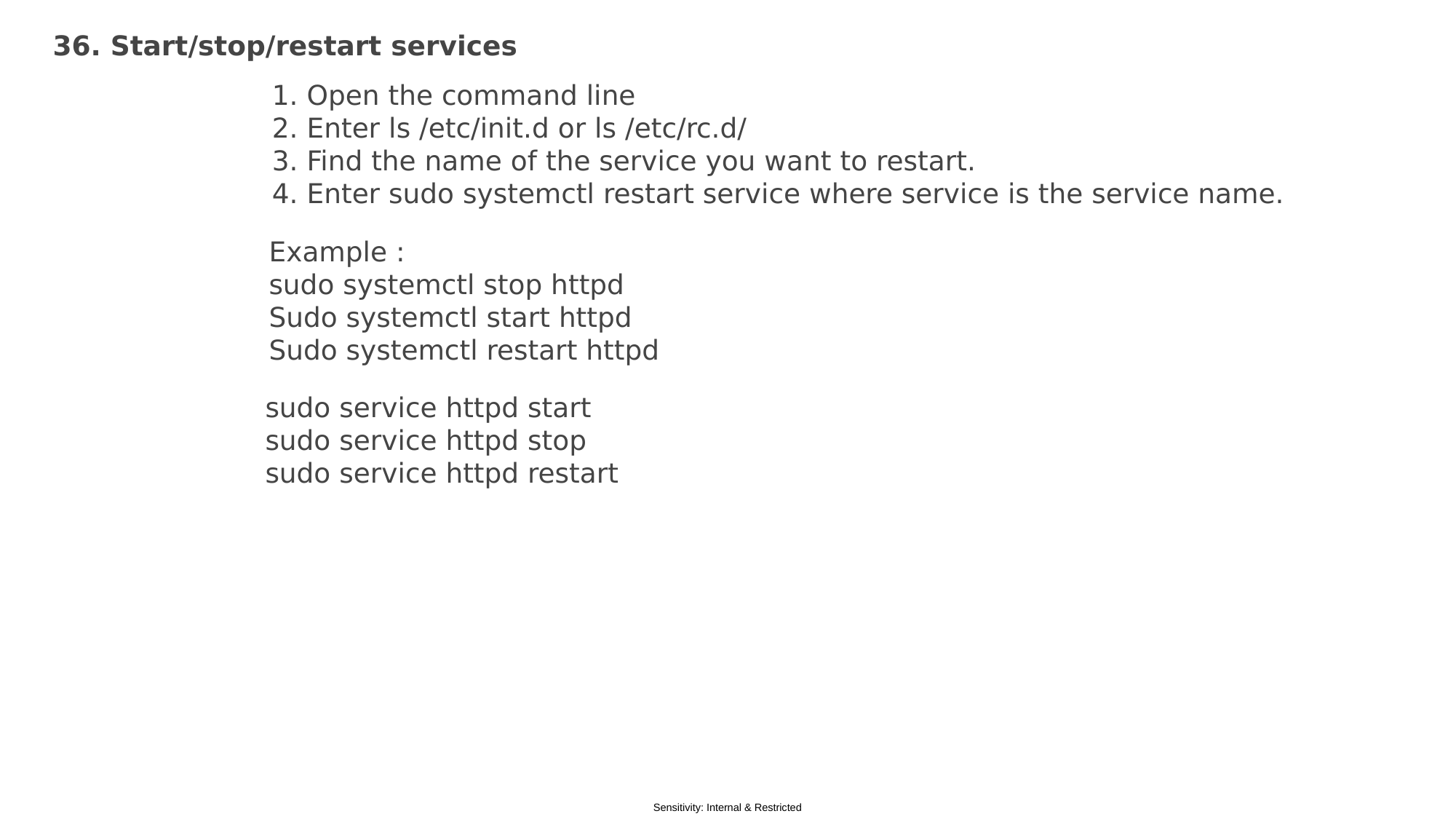

36. Start/stop/restart services
1. Open the command line
2. Enter ls /etc/init.d or ls /etc/rc.d/
3. Find the name of the service you want to restart.
4. Enter sudo systemctl restart service where service is the service name.
Example :
sudo systemctl stop httpd
Sudo systemctl start httpd
Sudo systemctl restart httpd
sudo service httpd start
​sudo service httpd stop
​sudo service httpd restart